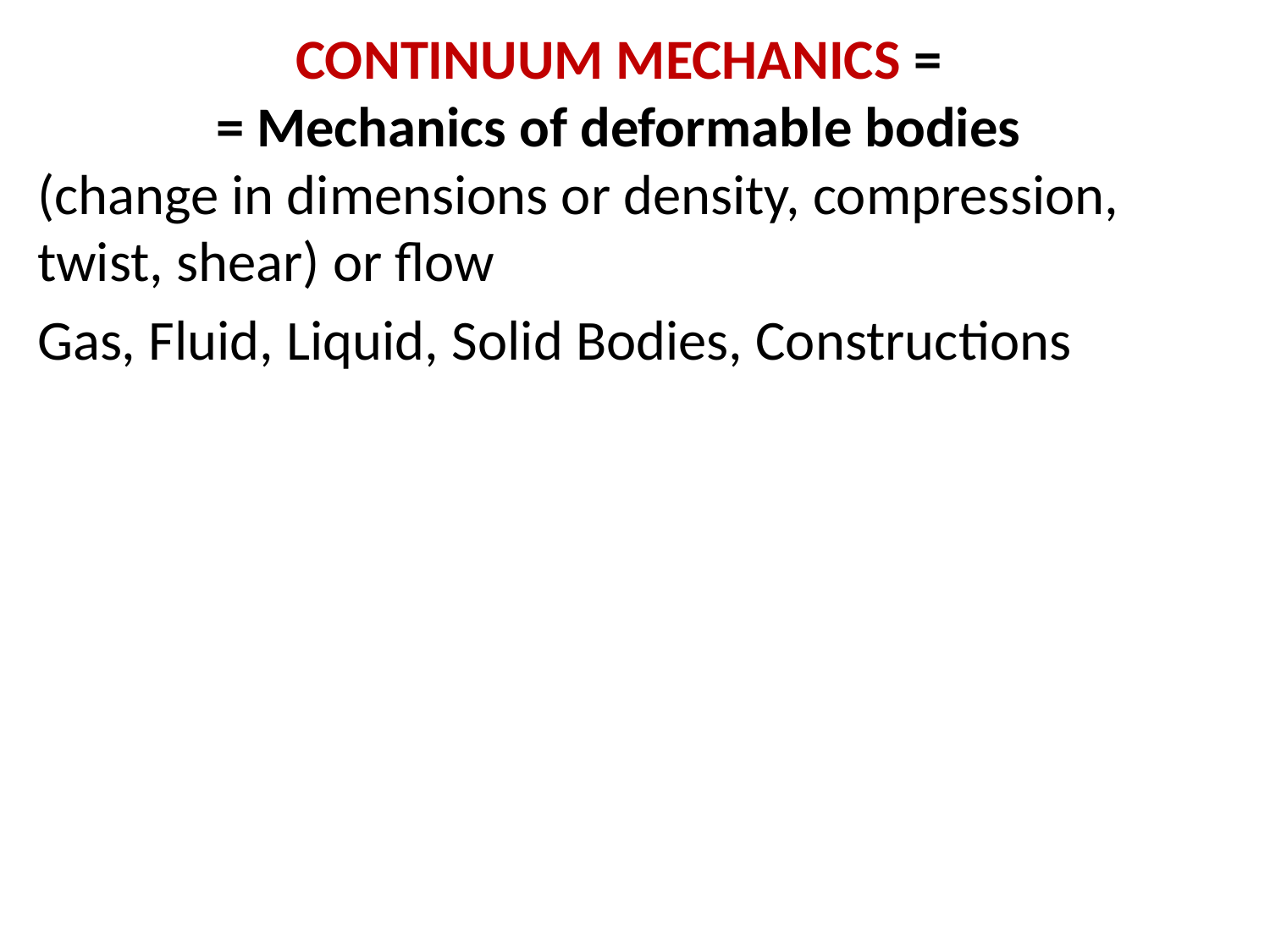

CONTINUUM MECHANICS =
= Mechanics of deformable bodies
(change in dimensions or density, compression, twist, shear) or flow
Gas, Fluid, Liquid, Solid Bodies, Constructions